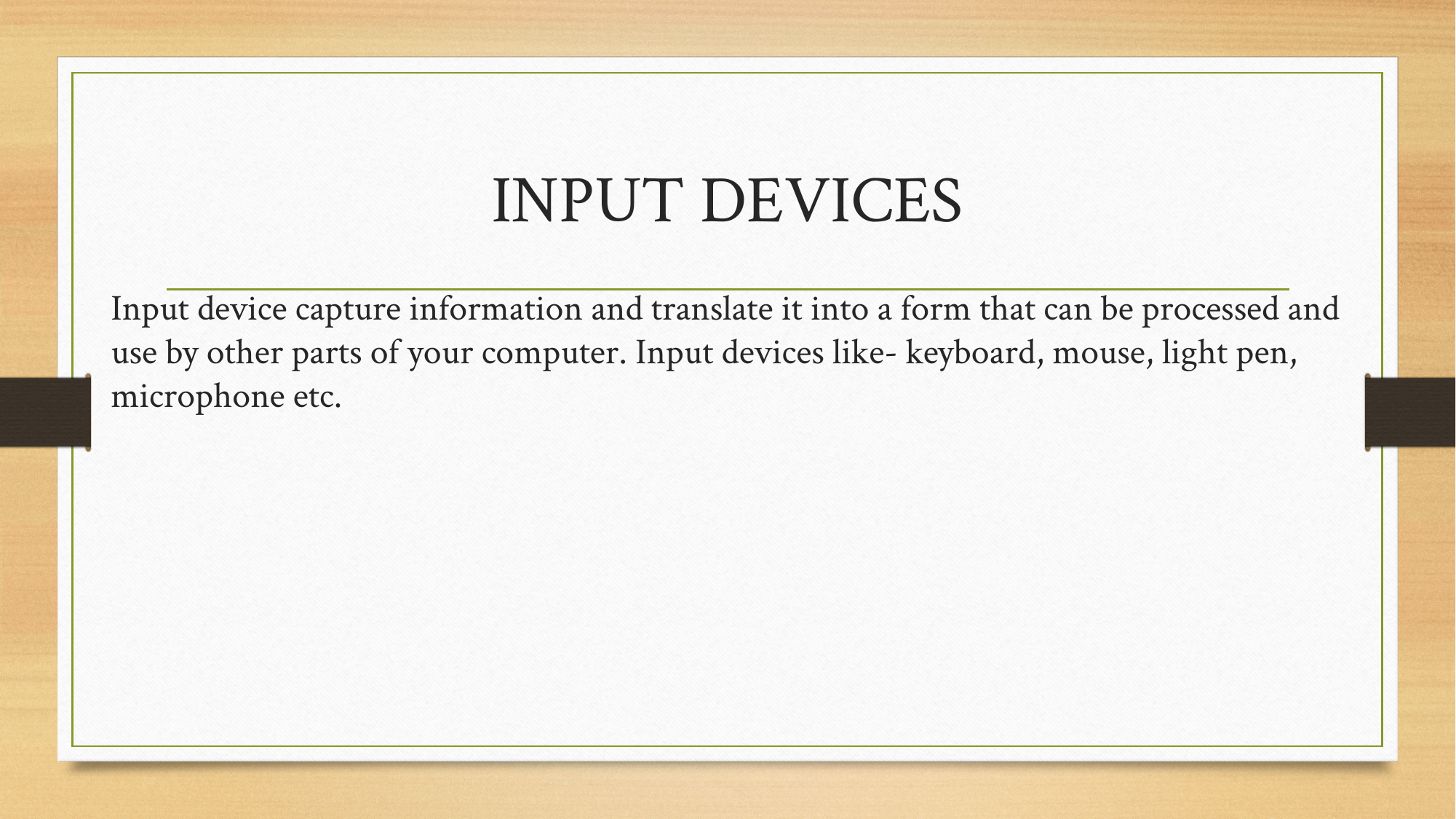

# INPUT DEVICES
Input device capture information and translate it into a form that can be processed and use by other parts of your computer. Input devices like- keyboard, mouse, light pen,  microphone etc.